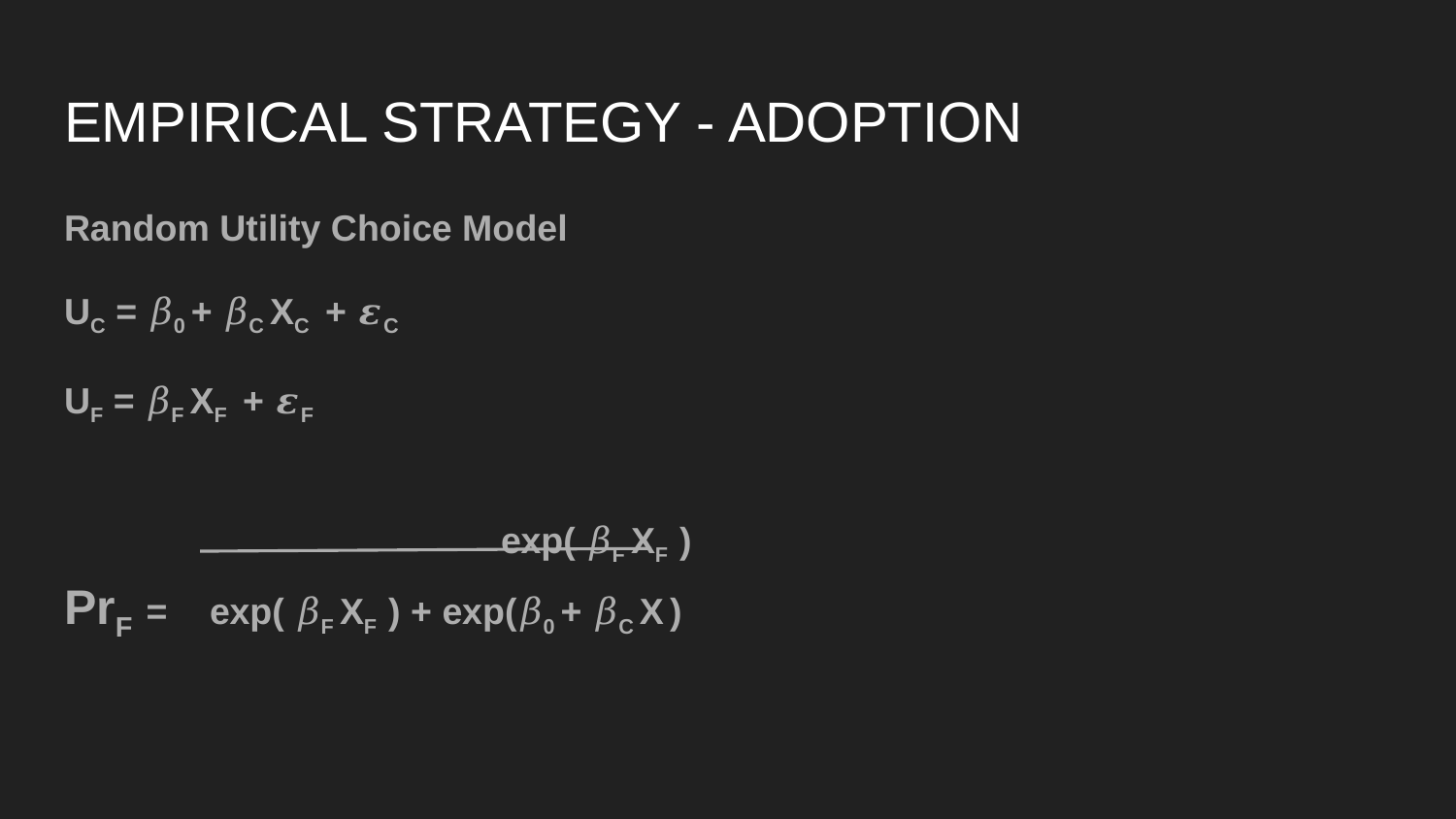

# EMPIRICAL STRATEGY - ADOPTION
Random Utility Choice Model
UC = 𝛽0 + 𝛽C XC  + 𝜺C
UF = 𝛽F XF  + 𝜺F

			exp( 𝛽F XF  )
PrF = 	exp( 𝛽F XF  ) + exp(𝛽0 + 𝛽C X )